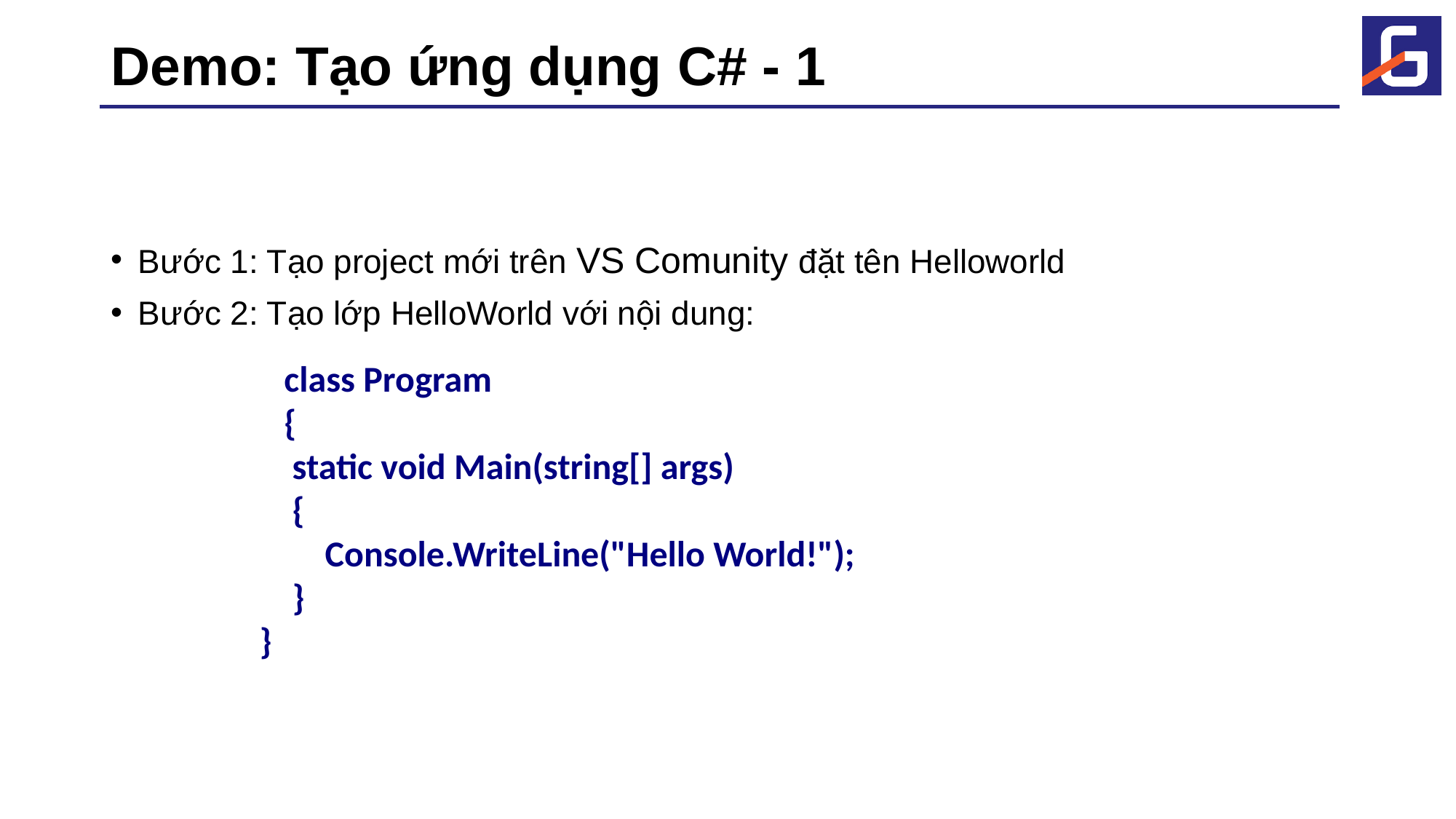

# Demo: Tạo ứng dụng C# - 1
Bước 1: Tạo project mới trên VS Comunity đặt tên Helloworld
Bước 2: Tạo lớp HelloWorld với nội dung:
       class Program
       {
        static void Main(string[] args)
        {
            Console.WriteLine("Hello World!");
        }
    }